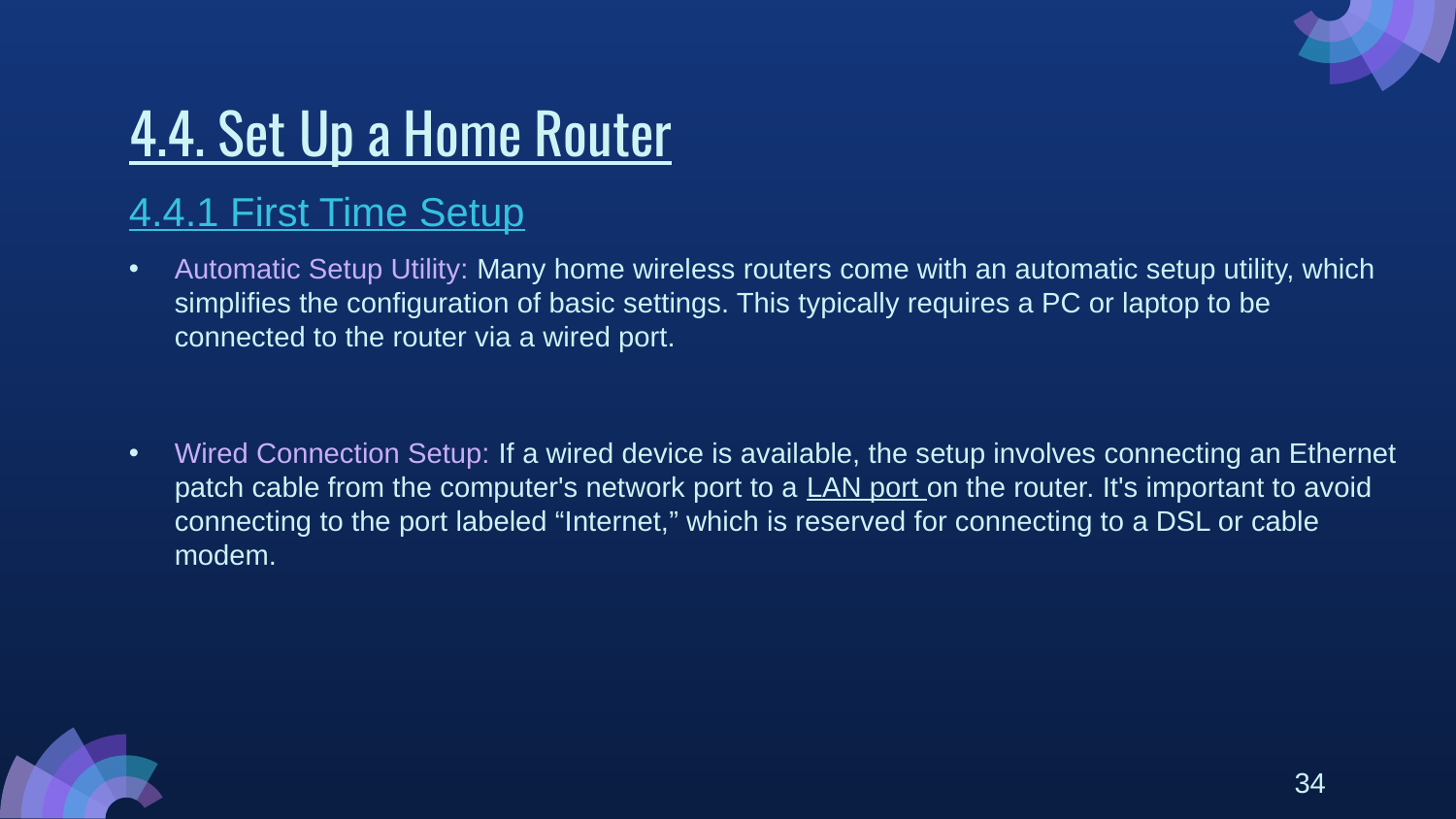

# 4.4. Set Up a Home Router
4.4.1 First Time Setup
Automatic Setup Utility: Many home wireless routers come with an automatic setup utility, which simplifies the configuration of basic settings. This typically requires a PC or laptop to be connected to the router via a wired port.

Wired Connection Setup: If a wired device is available, the setup involves connecting an Ethernet patch cable from the computer's network port to a LAN port on the router. It's important to avoid connecting to the port labeled “Internet,” which is reserved for connecting to a DSL or cable modem.
34